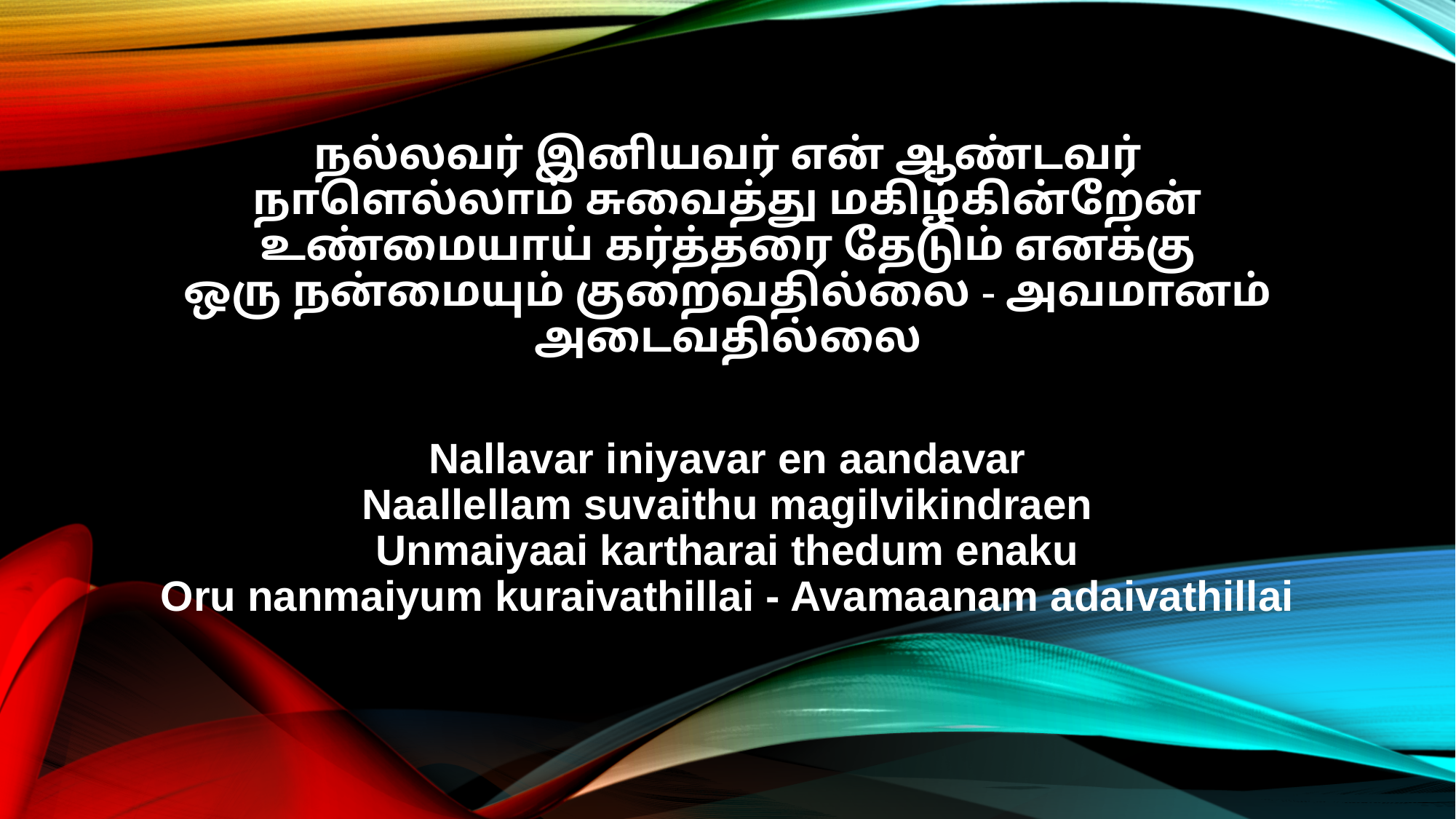

நல்லவர் இனியவர் என் ஆண்டவர்
நாளெல்லாம் சுவைத்து மகிழ்கின்றேன்
உண்மையாய் கர்த்தரை தேடும் எனக்கு
ஒரு நன்மையும் குறைவதில்லை - அவமானம் அடைவதில்லை

Nallavar iniyavar en aandavar
Naallellam suvaithu magilvikindraen
Unmaiyaai kartharai thedum enaku
Oru nanmaiyum kuraivathillai - Avamaanam adaivathillai